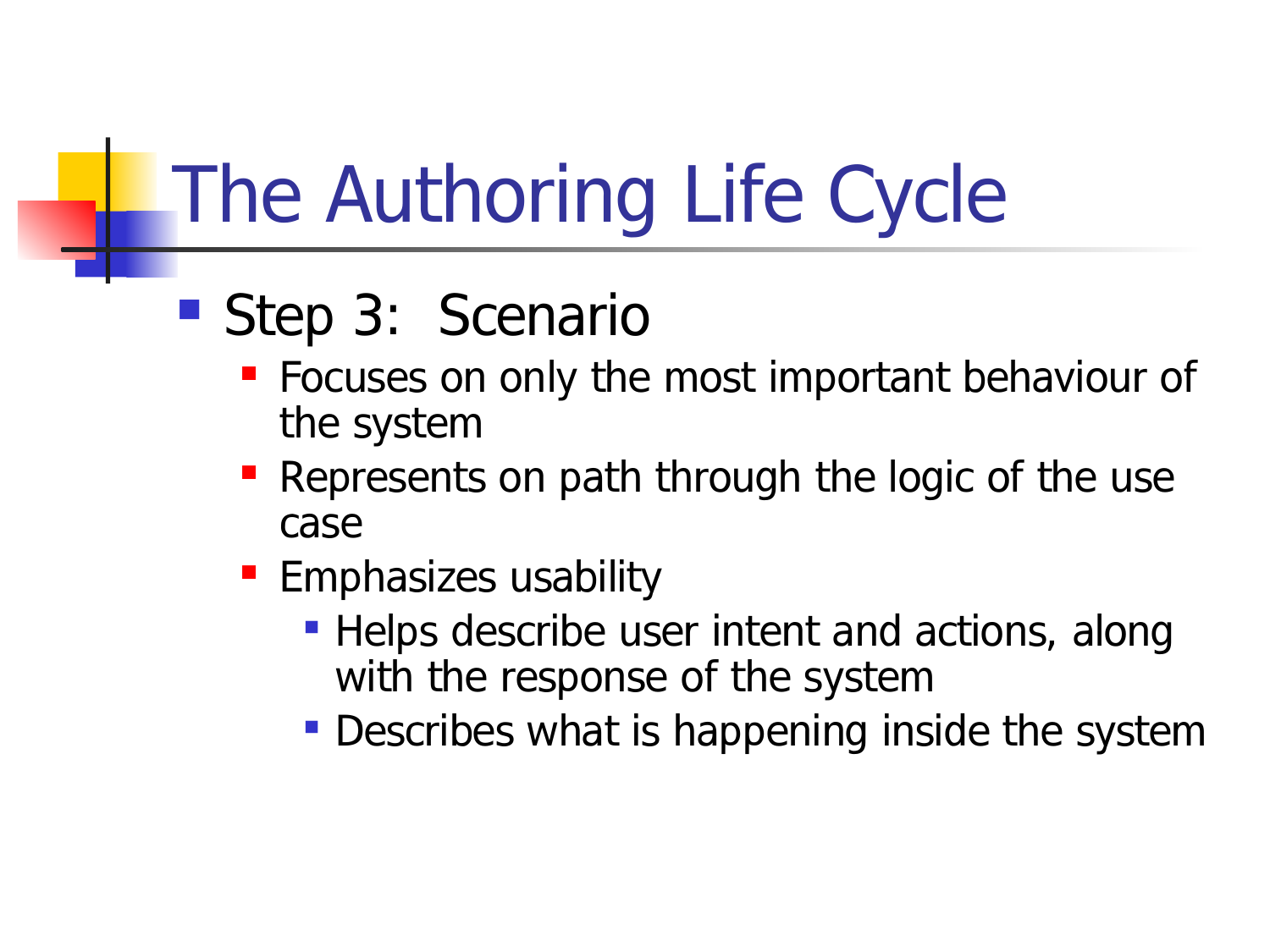

# The Authoring Life Cycle
Step 3:  Scenario
Focuses on only the most important behaviour of the system
Represents on path through the logic of the use case
Emphasizes usability
Helps describe user intent and actions, along with the response of the system
Describes what is happening inside the system